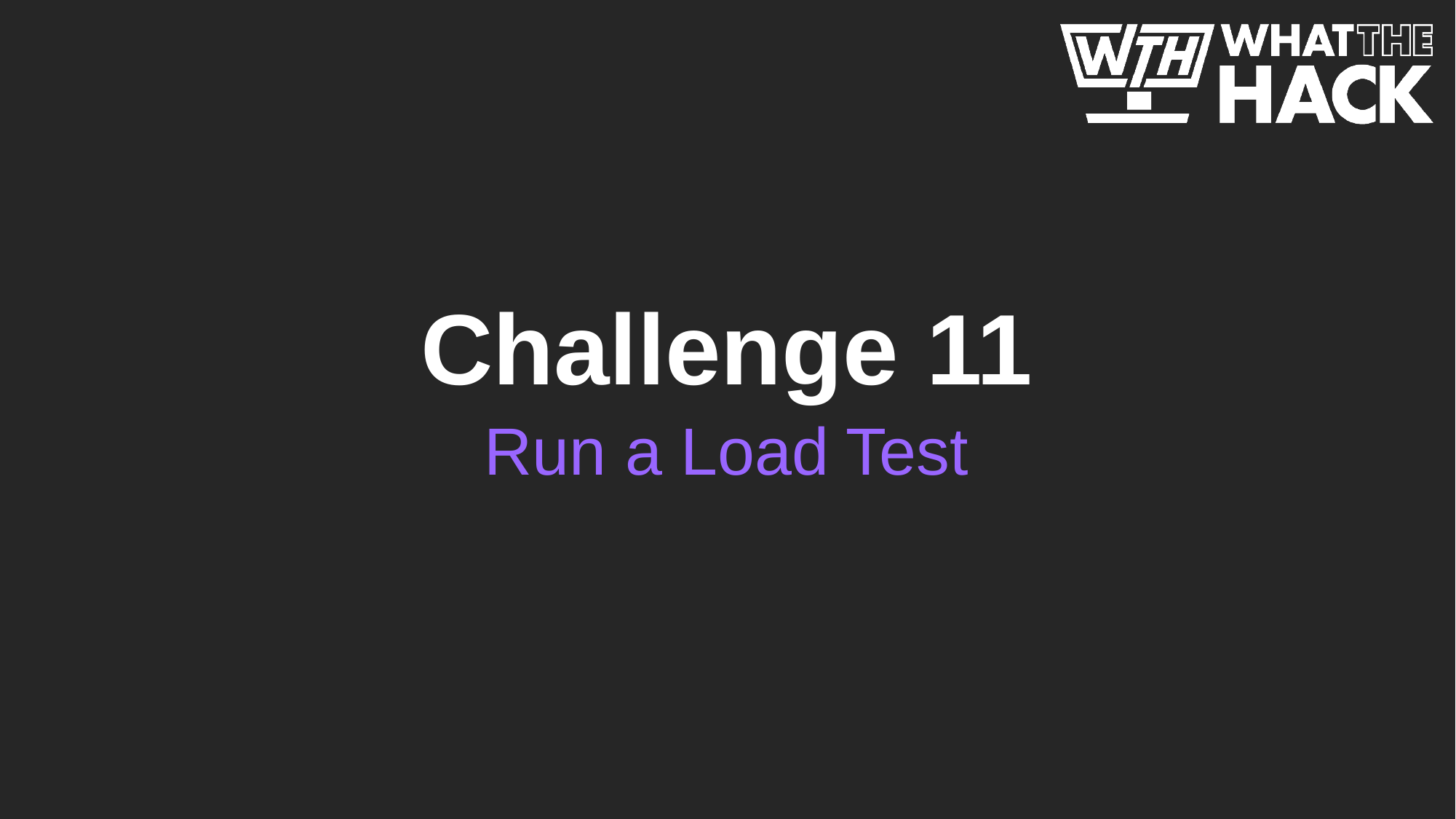

# Challenge 11
Run a Load Test